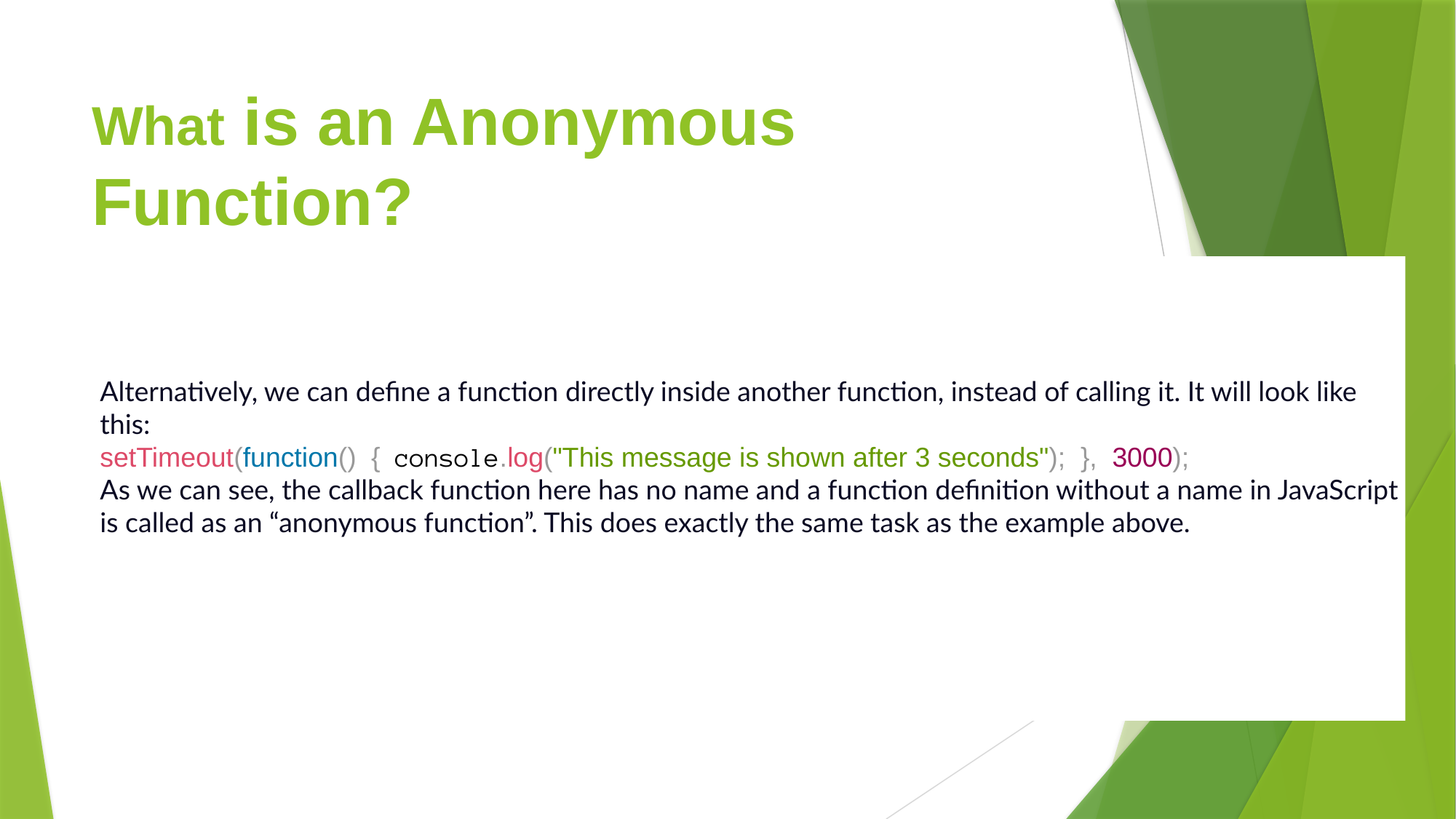

# What is an Anonymous Function?
Alternatively, we can define a function directly inside another function, instead of calling it. It will look like this:
setTimeout(function() { console.log("This message is shown after 3 seconds"); }, 3000);
As we can see, the callback function here has no name and a function definition without a name in JavaScript is called as an “anonymous function”. This does exactly the same task as the example above.